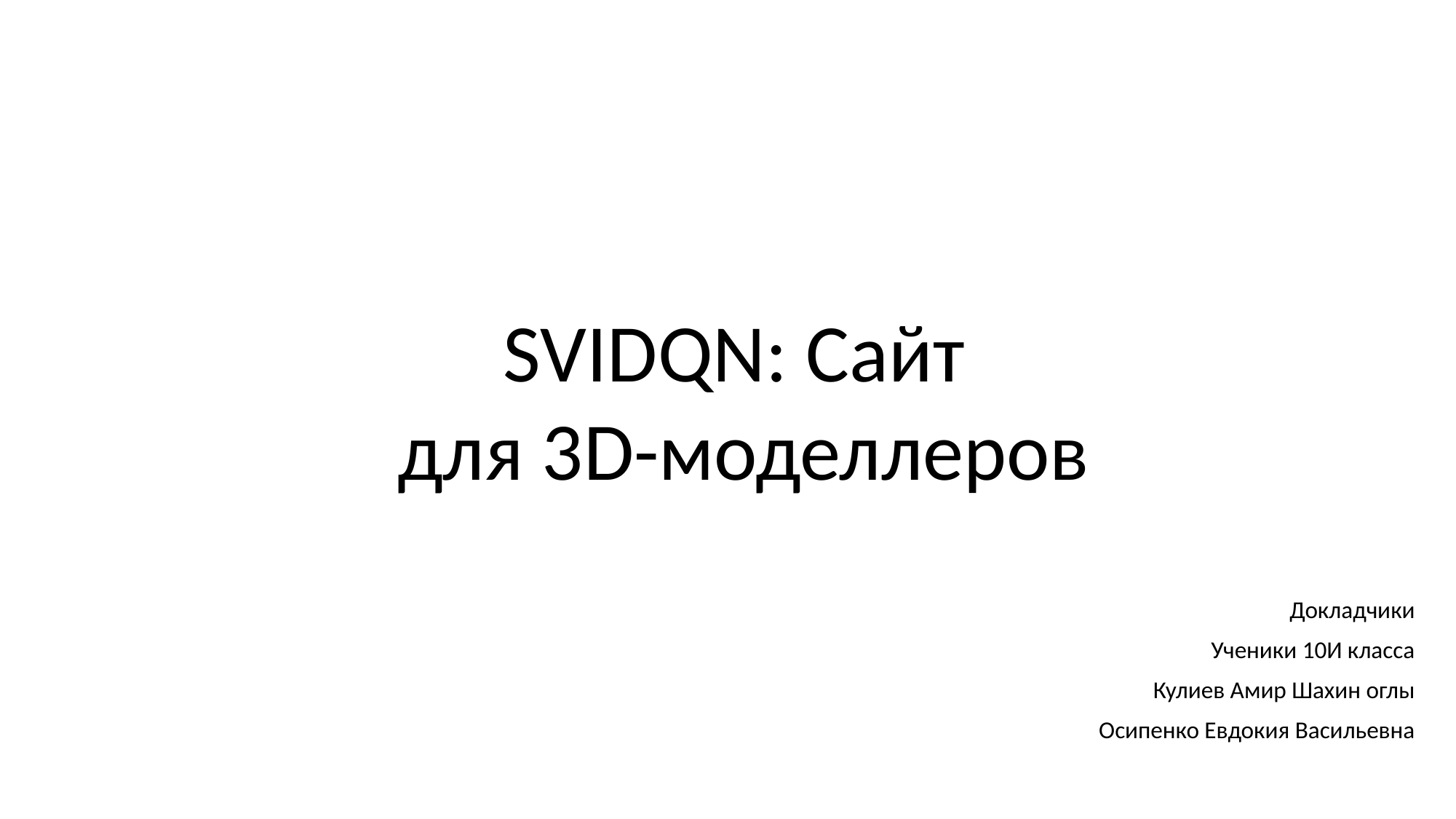

SVIDQN: Сайт
для 3D-моделлеров
Докладчики
Ученики 10И класса
Кулиев Амир Шахин оглы
Осипенко Евдокия Васильевна